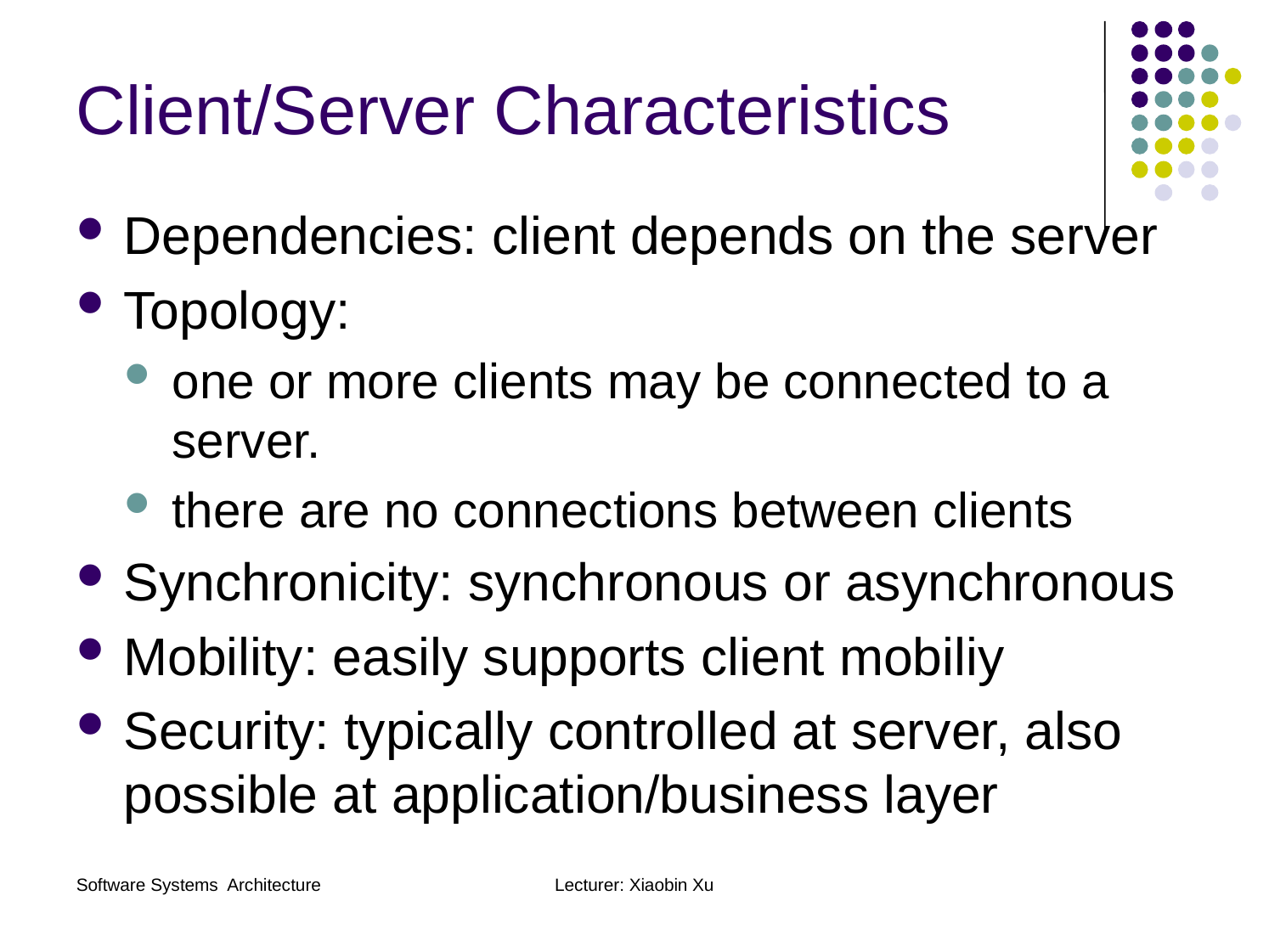

# Client/Server Characteristics
Dependencies: client depends on the server
Topology:
one or more clients may be connected to a server.
there are no connections between clients
Synchronicity: synchronous or asynchronous
Mobility: easily supports client mobiliy
Security: typically controlled at server, also possible at application/business layer
Software Systems  Architecture
Lecturer: Xiaobin Xu